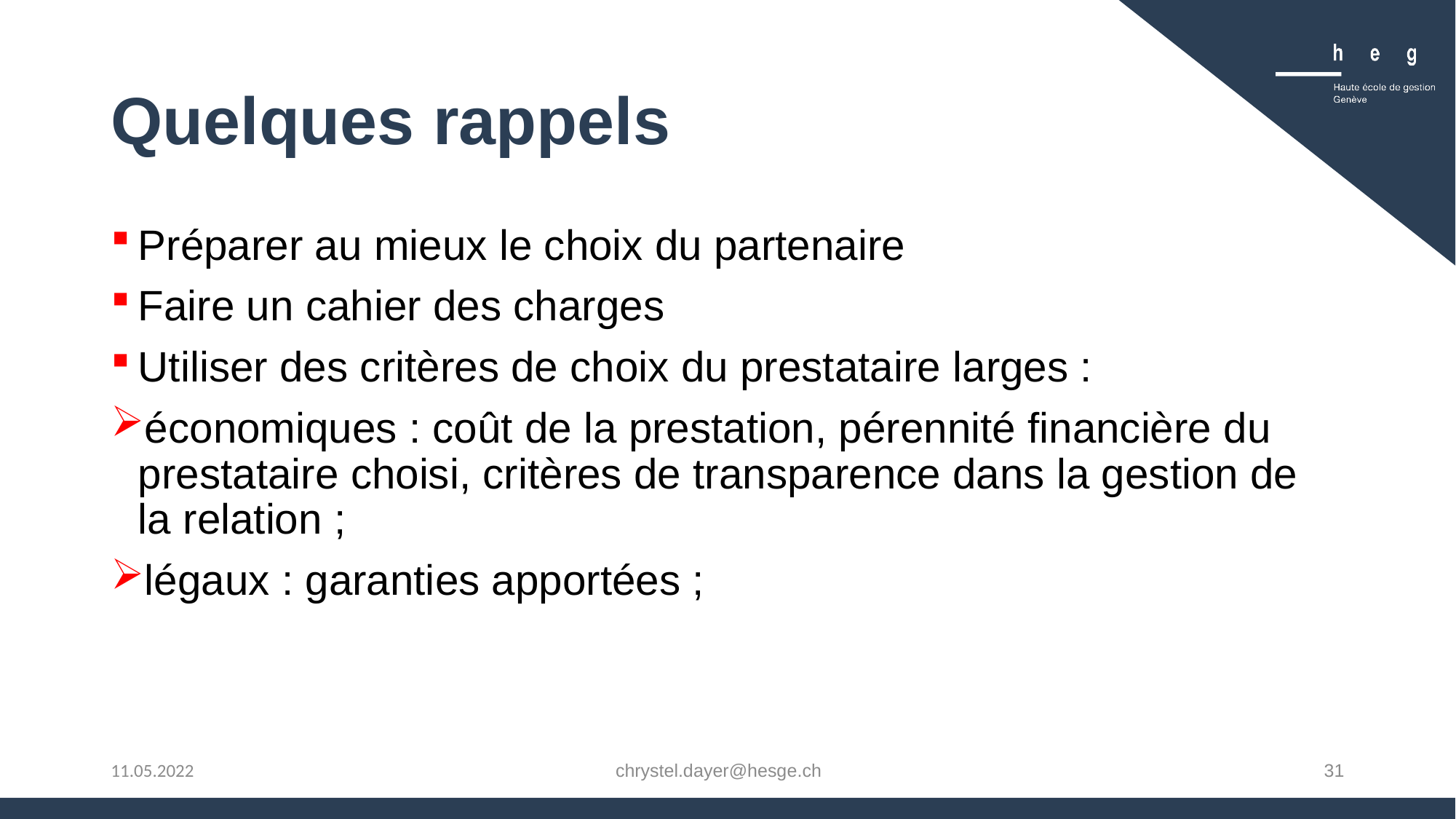

# Quelques rappels
Préparer au mieux le choix du partenaire
Faire un cahier des charges
Utiliser des critères de choix du prestataire larges :
économiques : coût de la prestation, pérennité financière du prestataire choisi, critères de transparence dans la gestion de la relation ;
légaux : garanties apportées ;

chrystel.dayer@hesge.ch
31